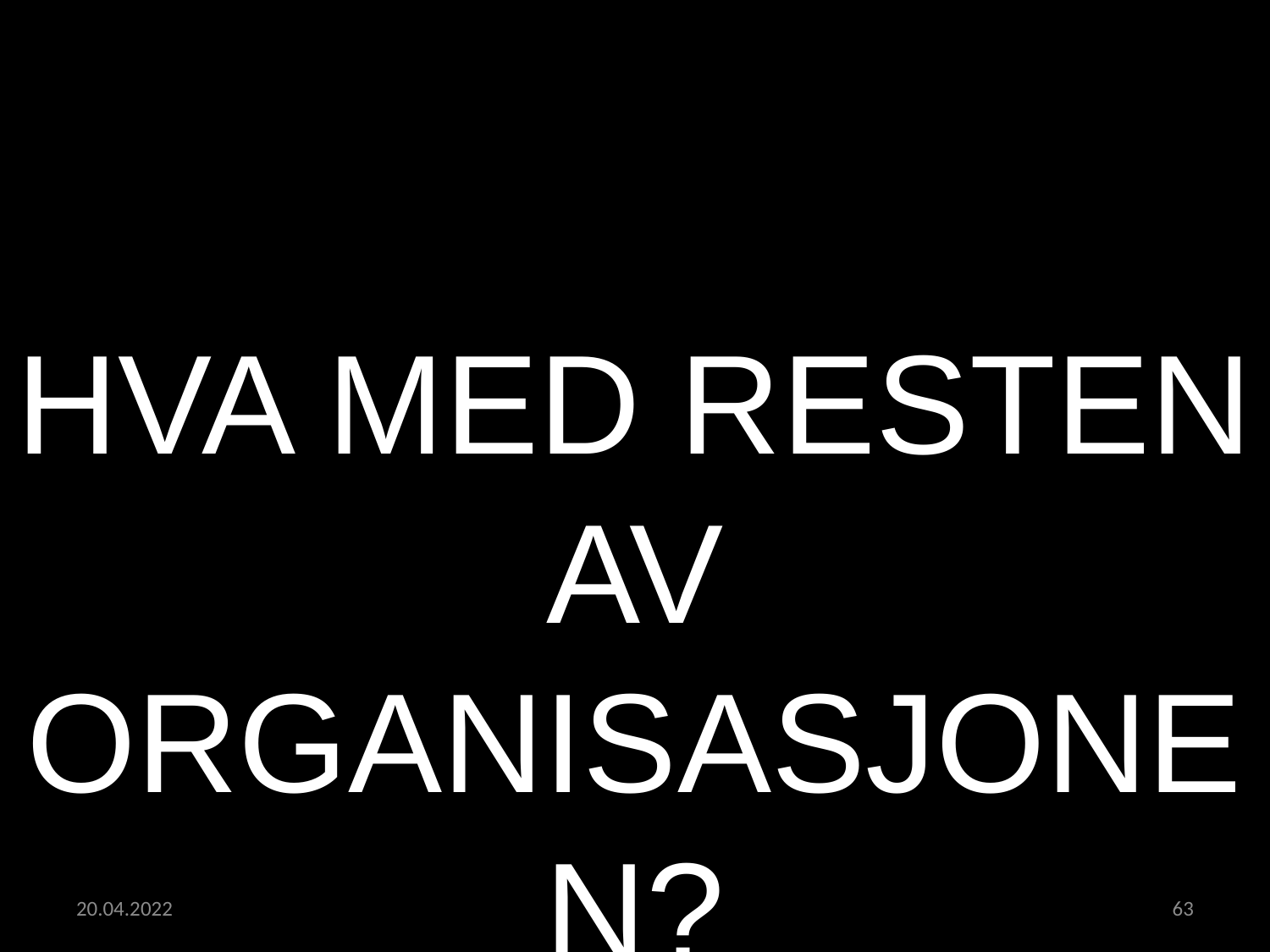

HVA MED RESTEN AV ORGANISASJONEN?
20.04.2022
63